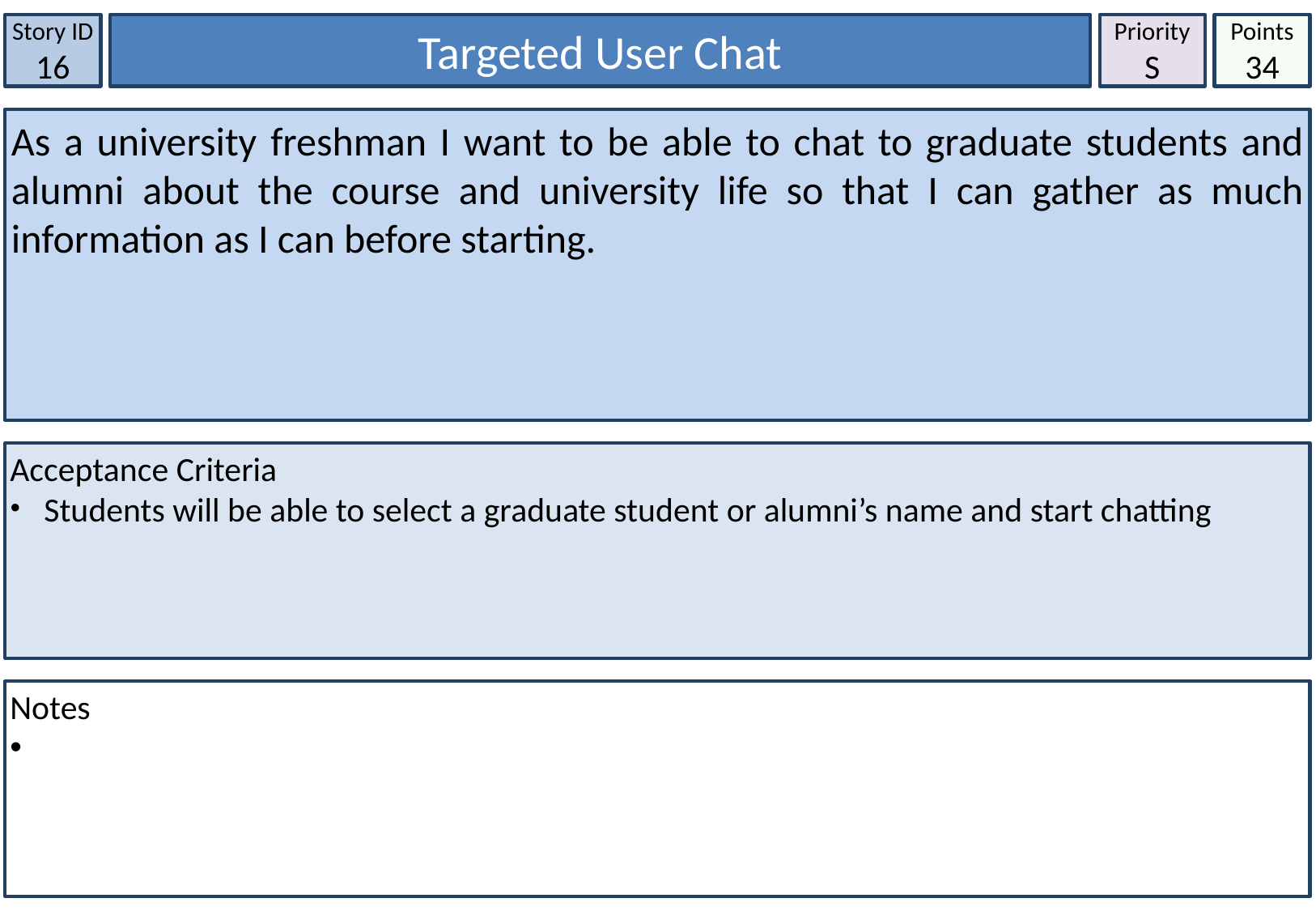

Story ID
16

Targeted User Chat

Priority
S

Points
34

As a university freshman I want to be able to chat to graduate students and alumni about the course and university life so that I can gather as much information as I can before starting.

Acceptance Criteria
Students will be able to select a graduate student or alumni’s name and start chatting

Notes